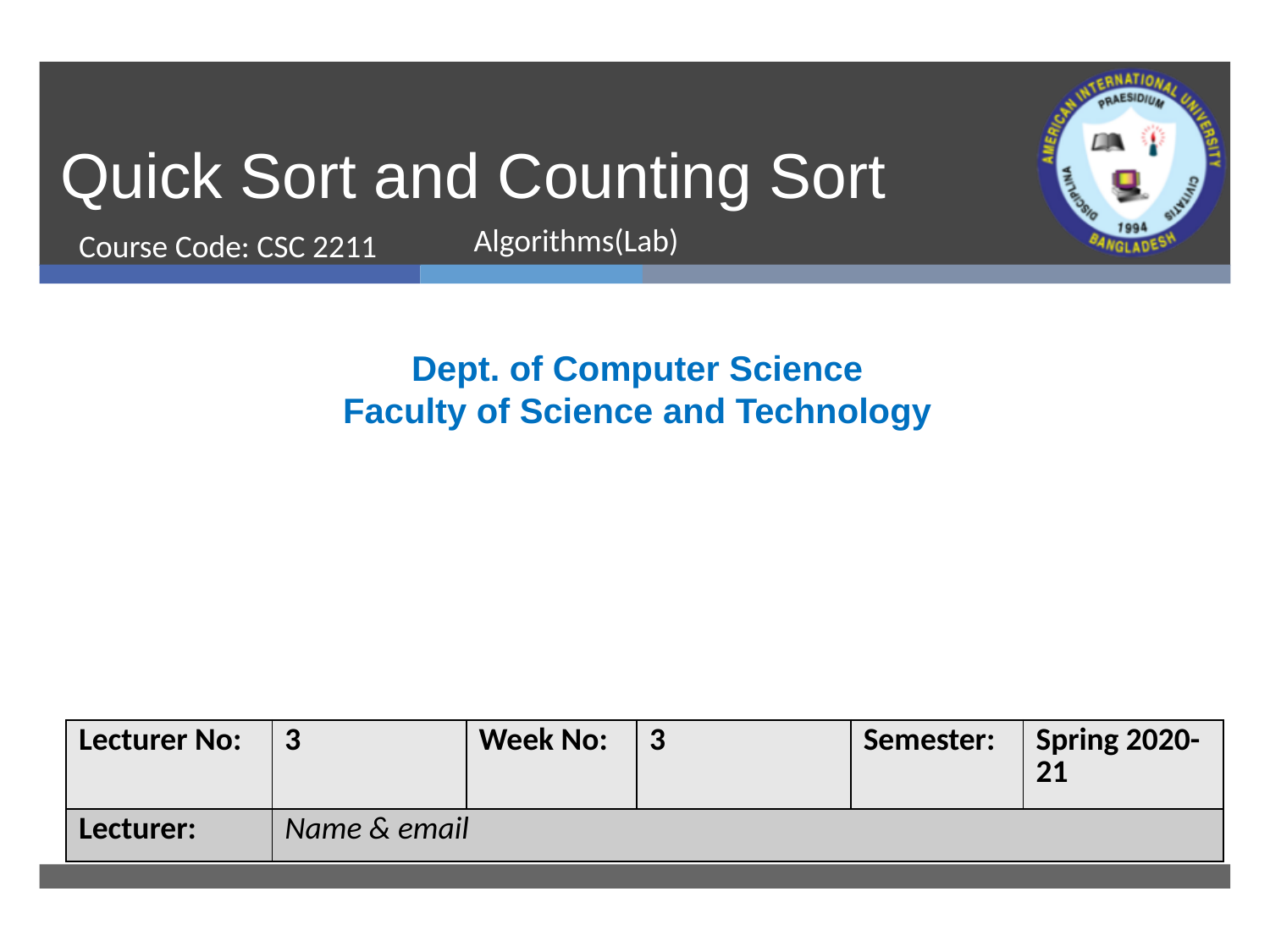

# Quick Sort and Counting Sort
Course Code: CSC 2211
Algorithms(Lab)
Dept. of Computer Science
Faculty of Science and Technology
| Lecturer No: | 3 | Week No: | 3 | Semester: | Spring 2020-21 |
| --- | --- | --- | --- | --- | --- |
| Lecturer: | Name & email |  |  |  |  |